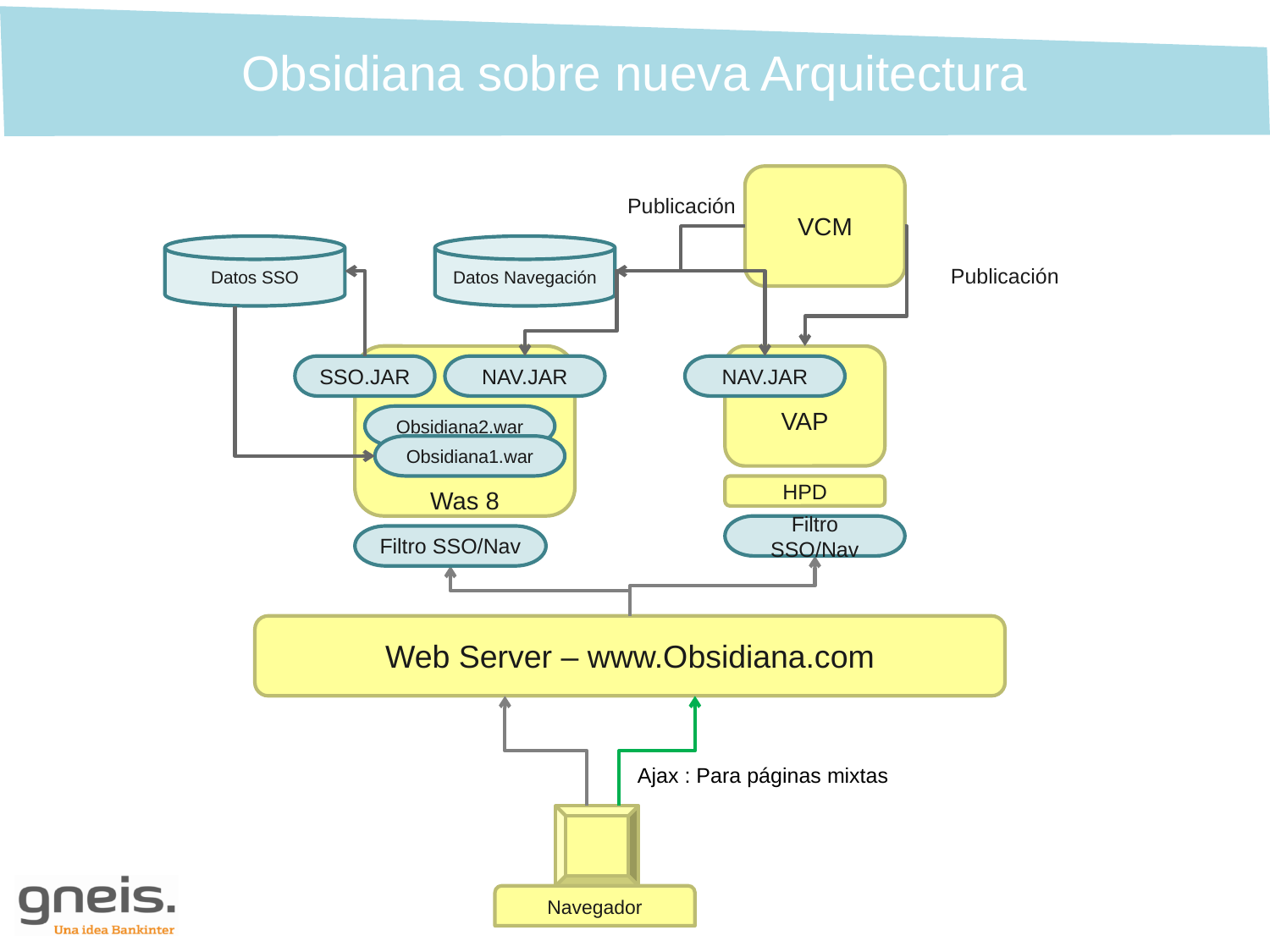

Obsidiana sobre nueva Arquitectura
VCM
Publicación
Datos Navegación
Datos SSO
Publicación

Was 8

VAP
NAV.JAR
NAV.JAR
SSO.JAR
Obsidiana2.war
Obsidiana1.war
HPD
Filtro SSO/Nav
Filtro SSO/Nav
Web Server – www.Obsidiana.com
Ajax : Para páginas mixtas

Navegador